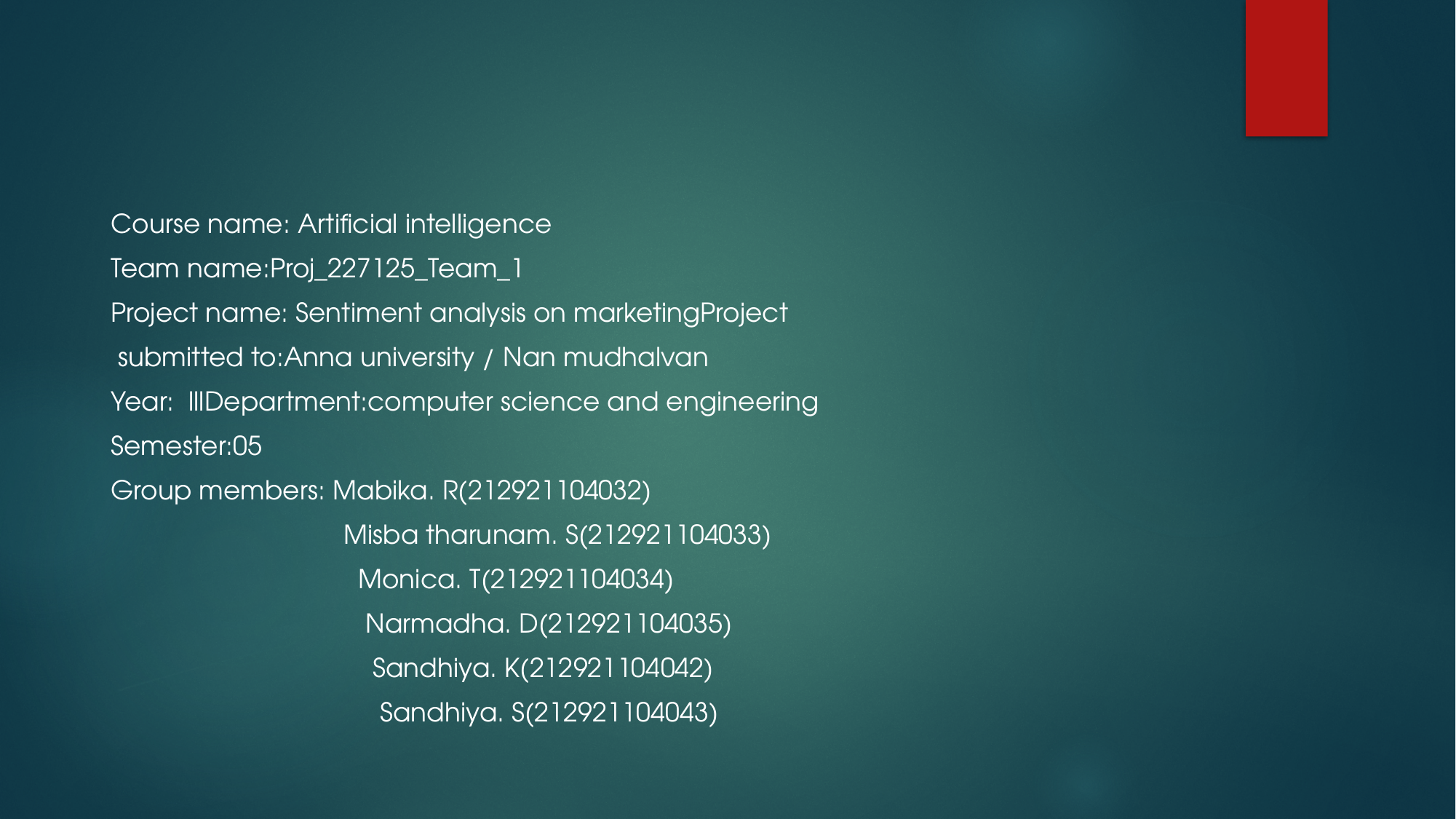

#
Course name: Artificial intelligence
Team name:Proj_227125_Team_1
Project name: Sentiment analysis on marketingProject
 submitted to:Anna university / Nan mudhalvan
Year:  lllDepartment:computer science and engineering
Semester:05
Group members: Mabika. R(212921104032)
                                Misba tharunam. S(212921104033)
                                  Monica. T(212921104034)
                                   Narmadha. D(212921104035)
                                    Sandhiya. K(212921104042)
                                     Sandhiya. S(212921104043)